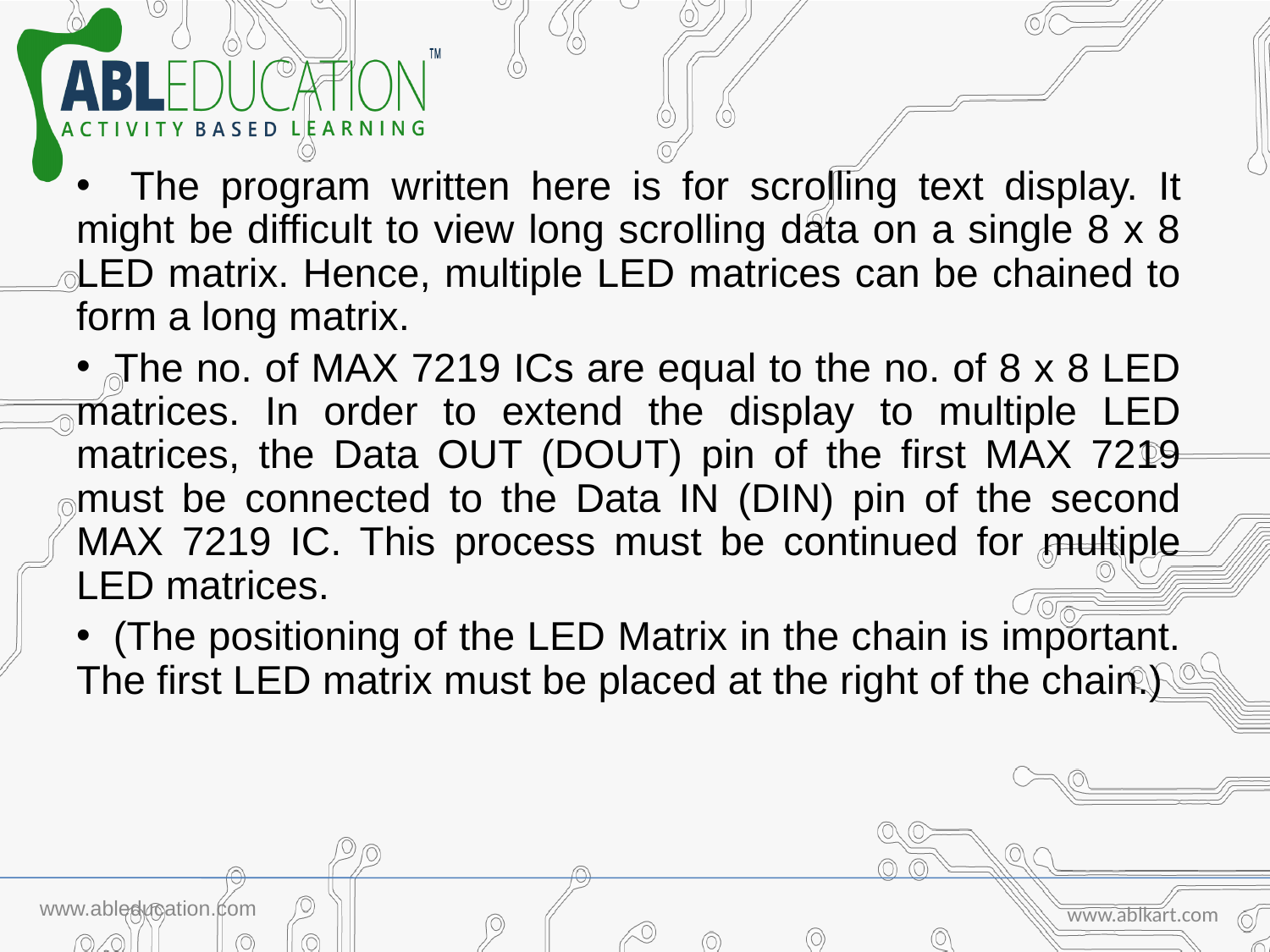

The program written here is for scrolling text display. It might be difficult to view long scrolling data on a single 8 x 8 LED matrix. Hence, multiple LED matrices can be chained to form a long matrix.
  The no. of MAX 7219 ICs are equal to the no. of 8 x 8 LED matrices. In order to extend the display to multiple LED matrices, the Data OUT (DOUT) pin of the first MAX 7219 must be connected to the Data IN (DIN) pin of the second MAX 7219 IC. This process must be continued for multiple LED matrices.
  (The positioning of the LED Matrix in the chain is important. The first LED matrix must be placed at the right of the chain.)

www.ableducation.com
www.ablkart.com